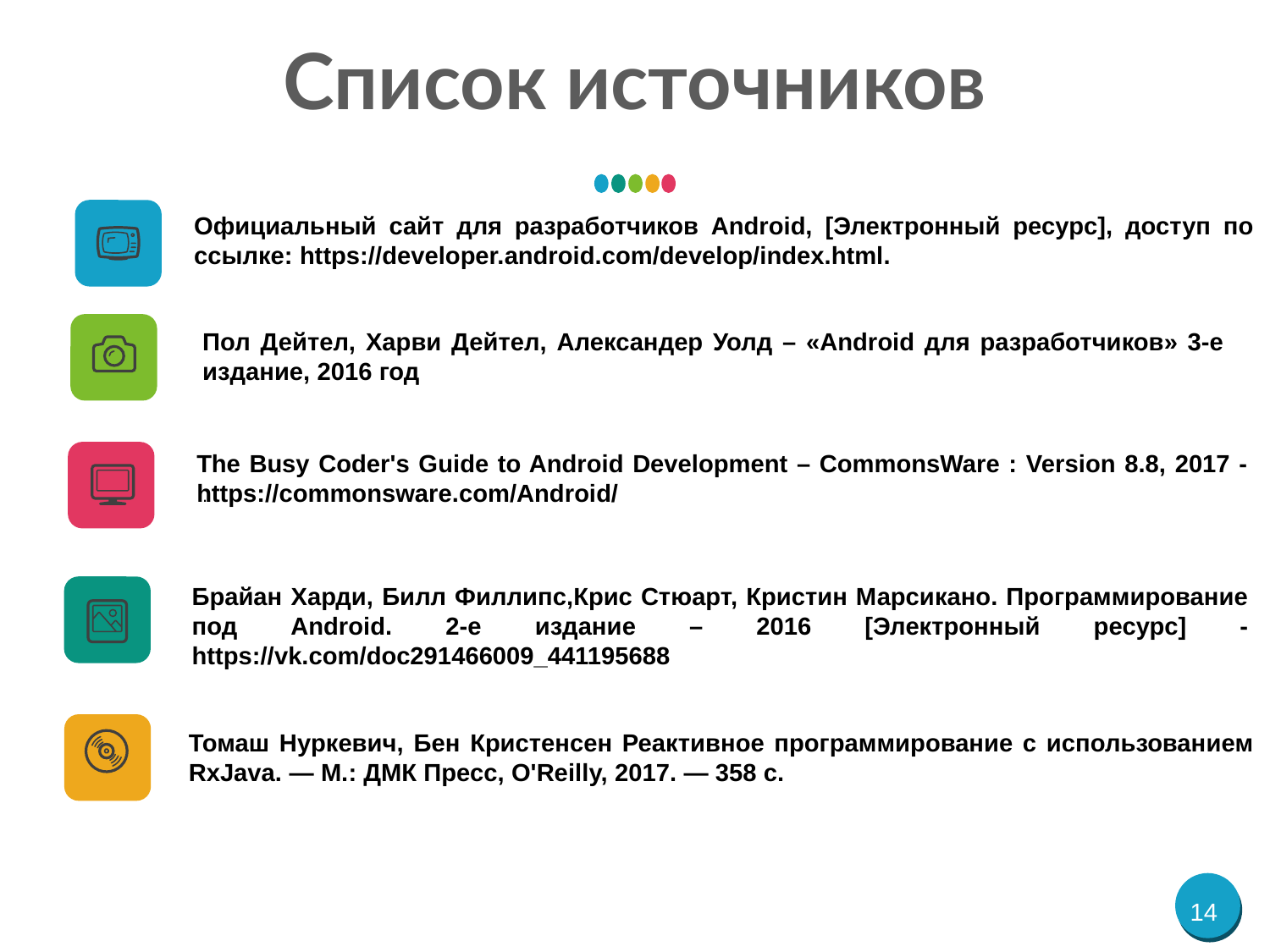

# Список источников

Официальный сайт для разработчиков Android, [Электронный ресурс], доступ по ссылке: https://developer.android.com/develop/index.html.

Пол Дейтел, Харви Дейтел, Александер Уолд – «Android для разработчиков» 3-е издание, 2016 год

The Busy Coder's Guide to Android Development – CommonsWare : Version 8.8, 2017 - https://commonsware.com/Android/
.

Брайан Харди, Билл Филлипс,Крис Стюарт, Кристин Марсикано. Программирование под Android. 2-е издание – 2016 [Электронный ресурс] - https://vk.com/doc291466009_441195688

Томаш Нуркевич, Бен Кристенсен Реактивное программирование с использованием RxJava. — М.: ДМК Пресс, O'Reilly, 2017. — 358 с.

14